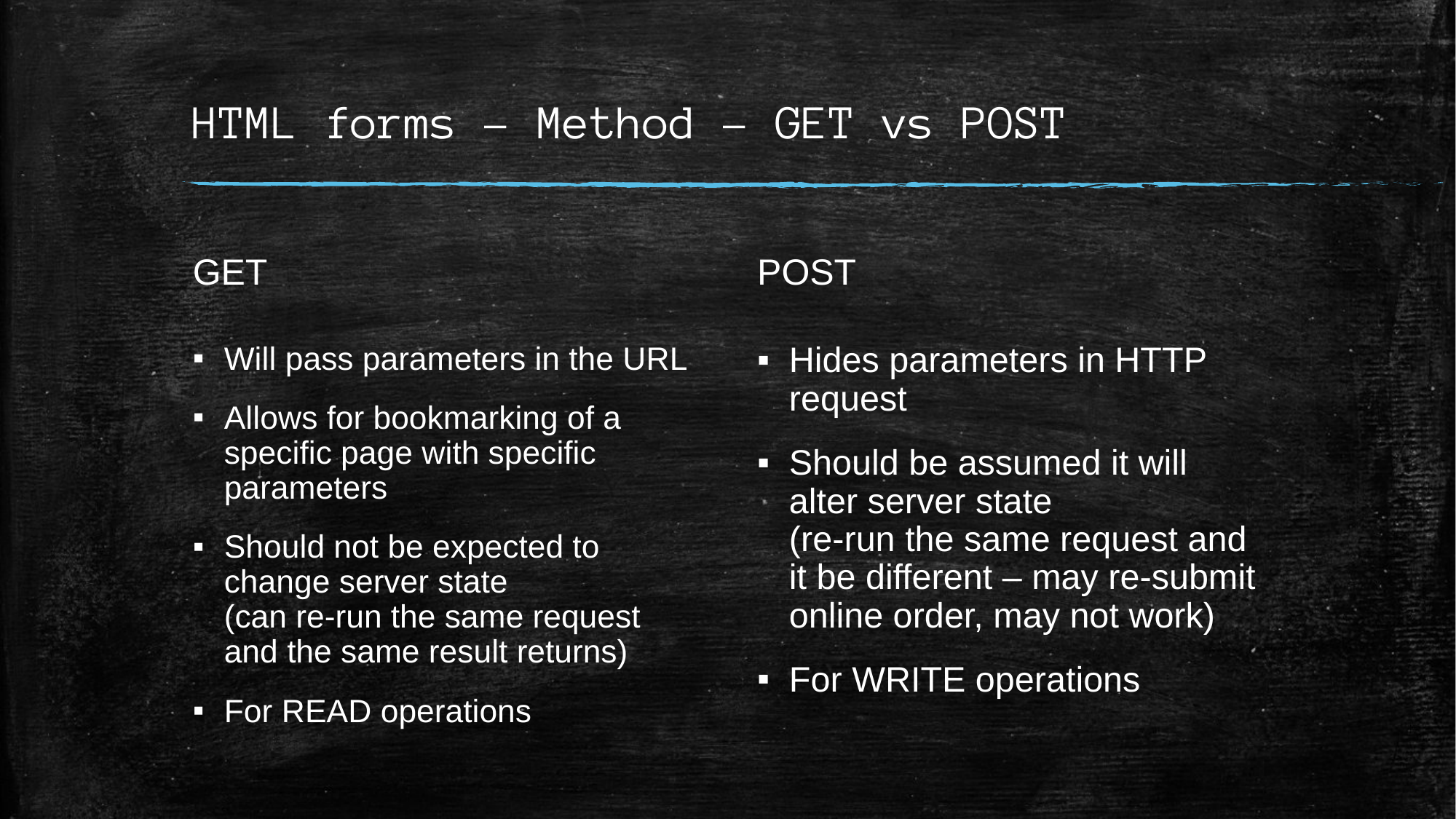

# HTML forms – Method – GET vs POST
GET
POST
Will pass parameters in the URL
Allows for bookmarking of a specific page with specific parameters
Should not be expected to change server state
(can re-run the same request and the same result returns)
For READ operations
Hides parameters in HTTP request
Should be assumed it will alter server state
(re-run the same request and it be different – may re-submit online order, may not work)
For WRITE operations